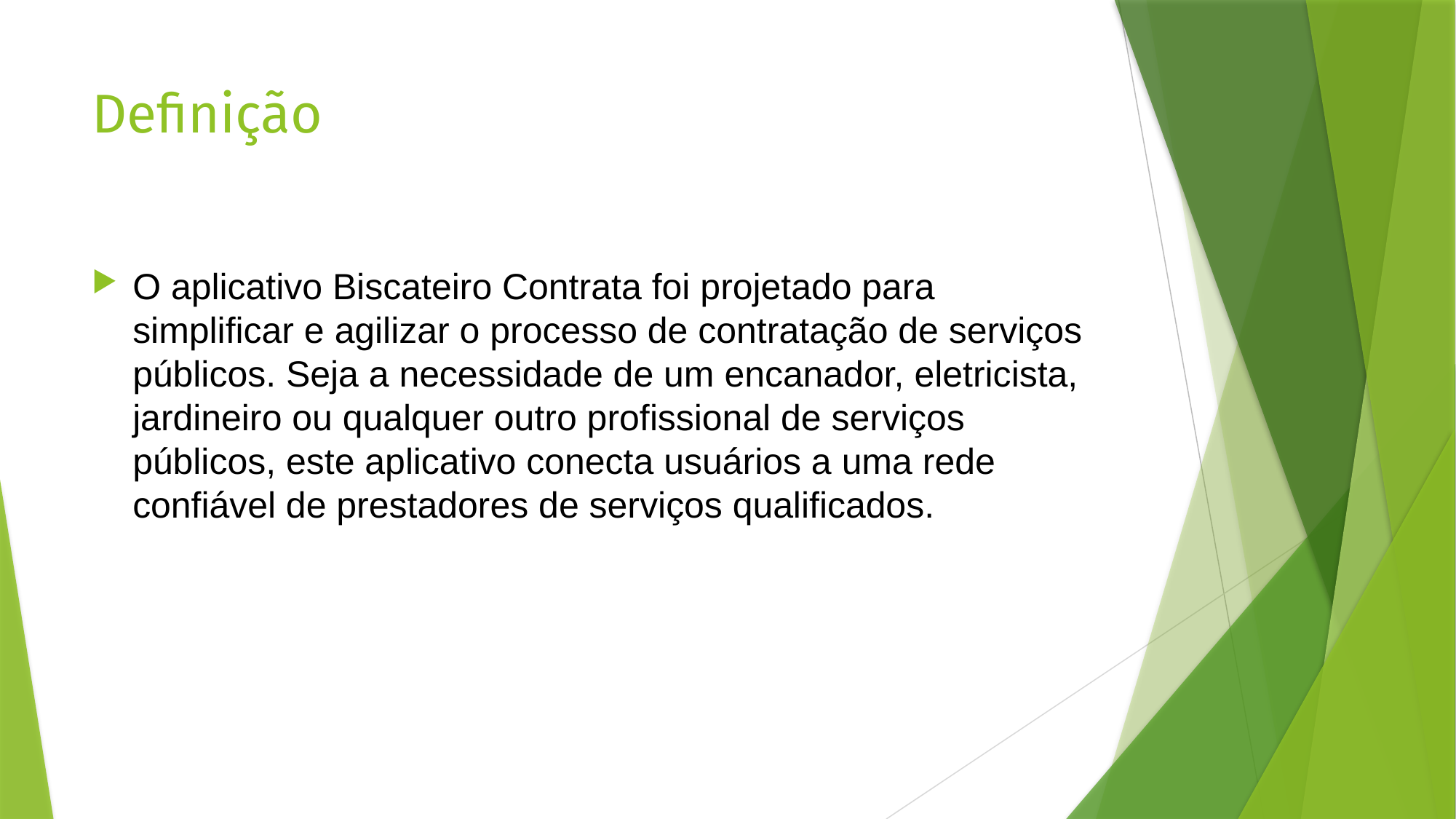

# Definição
O aplicativo Biscateiro Contrata foi projetado para simplificar e agilizar o processo de contratação de serviços públicos. Seja a necessidade de um encanador, eletricista, jardineiro ou qualquer outro profissional de serviços públicos, este aplicativo conecta usuários a uma rede confiável de prestadores de serviços qualificados.